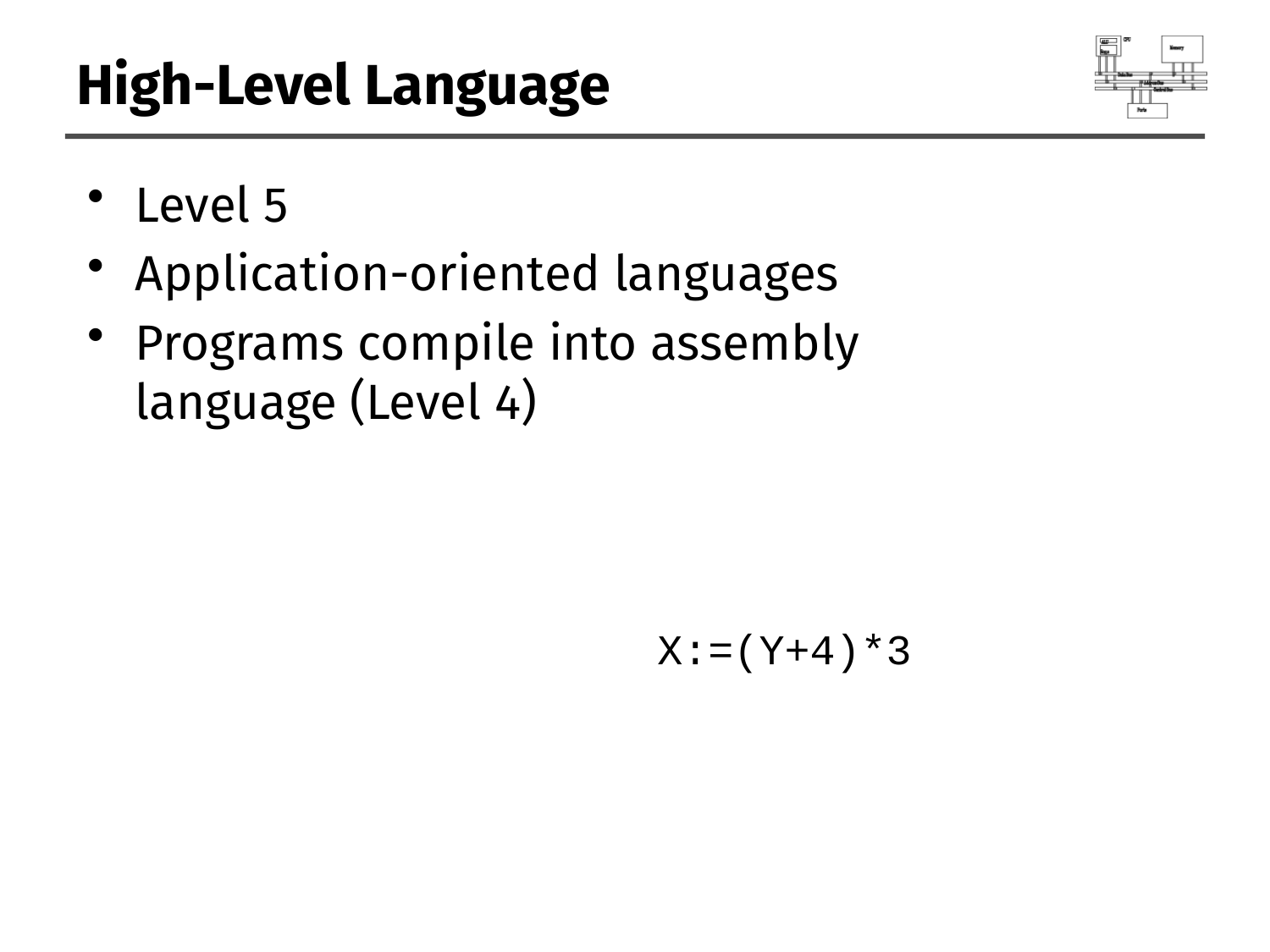

# High-Level Language
Level 5
Application-oriented languages
Programs compile into assembly language (Level 4)
X:=(Y+4)*3